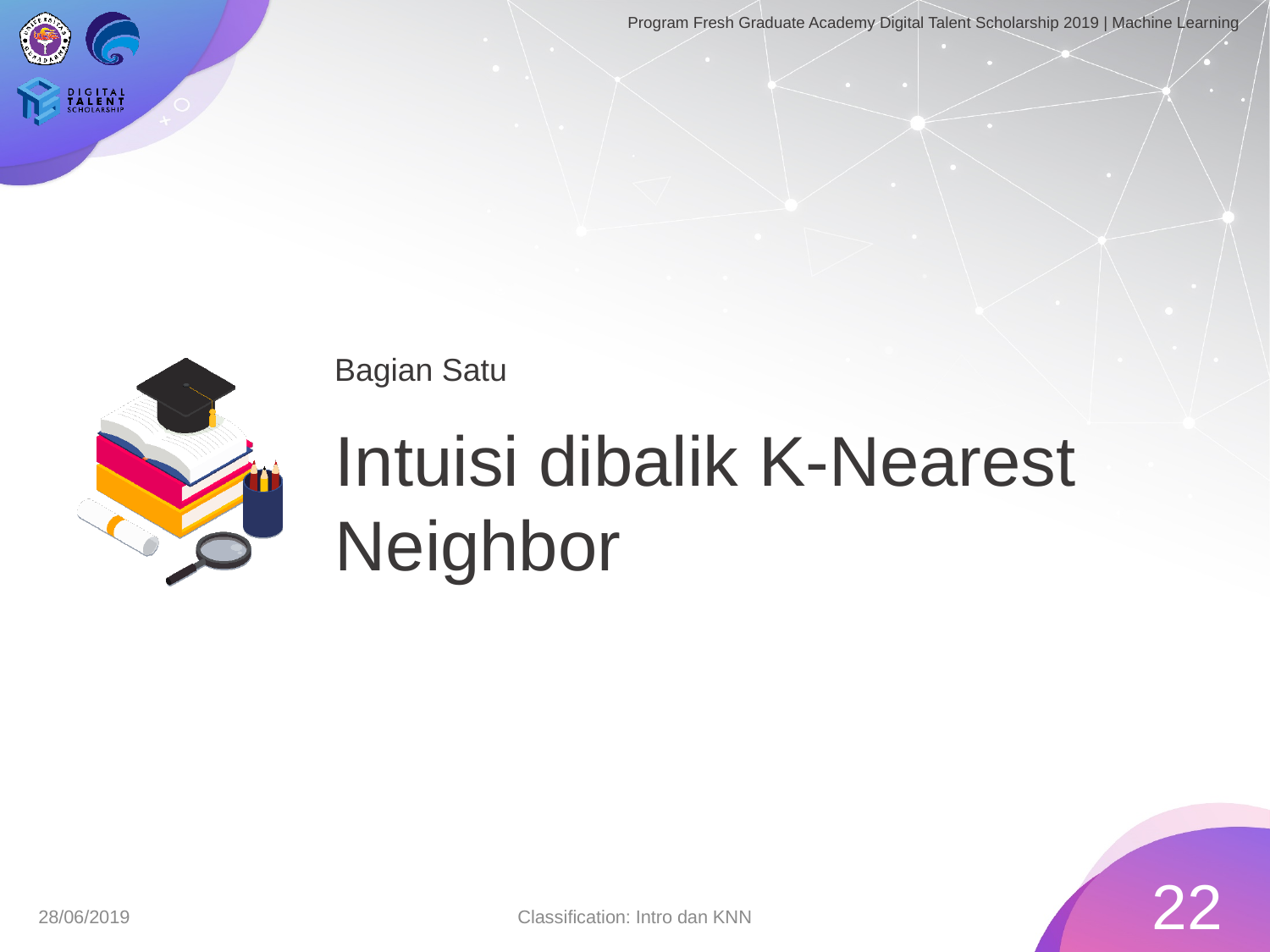

Bagian Satu
# Intuisi dibalik K-Nearest Neighbor
22
28/06/2019
Classification: Intro dan KNN